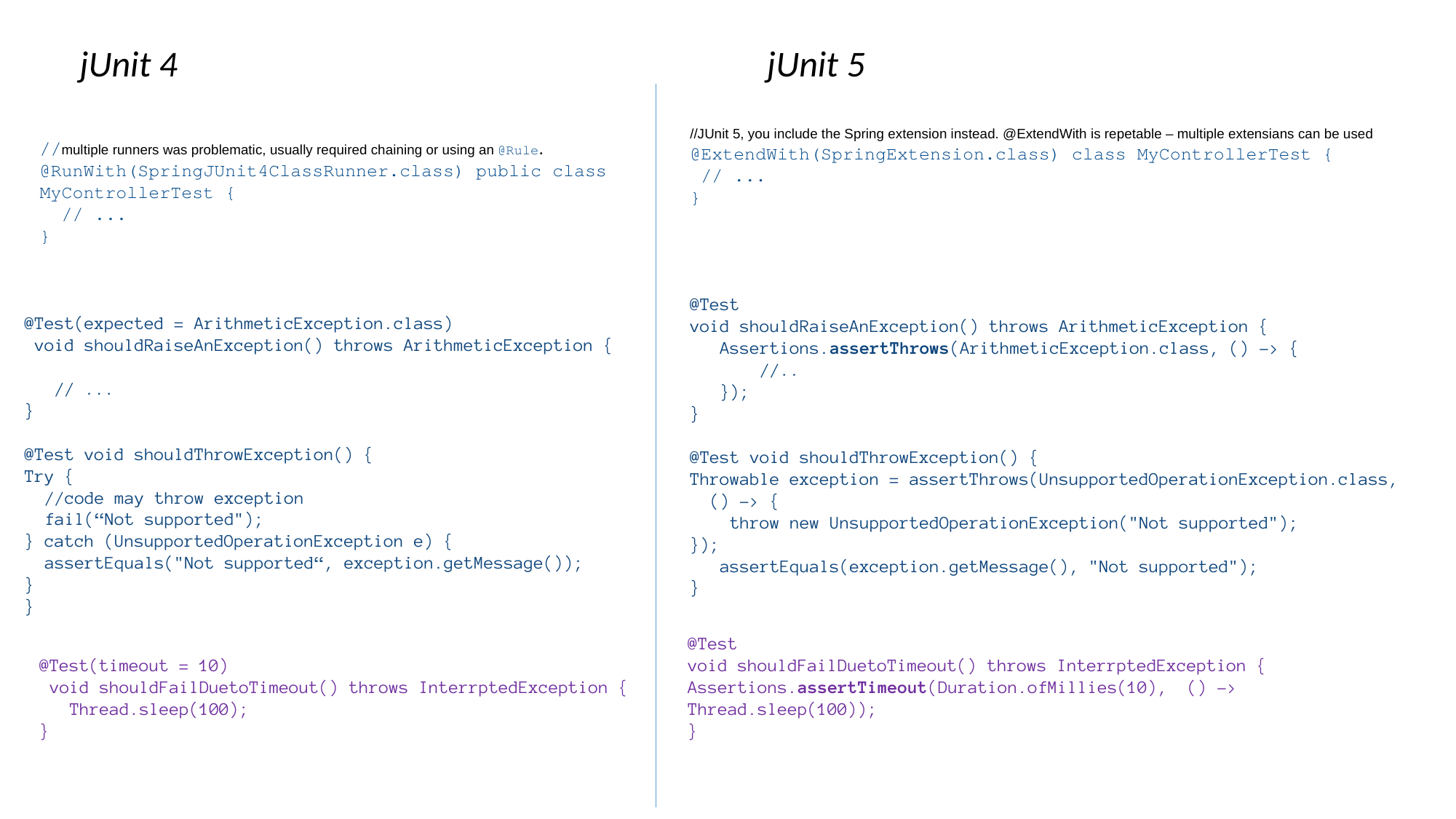

jUnit 4                                                                        jUnit 5

//JUnit 5, you include the Spring extension instead. @ExtendWith is repetable – multiple extensians can be used
@ExtendWith(SpringExtension.class) class MyControllerTest {
 // ...
}

//multiple runners was problematic, usually required chaining or using an @Rule.
@RunWith(SpringJUnit4ClassRunner.class) public class MyControllerTest {
  // ...
}

@Test
void shouldRaiseAnException() throws ArithmeticException {
   Assertions.assertThrows(ArithmeticException.class, () -> {
       //..
   });
}

@Test void shouldThrowException() {
Throwable exception = assertThrows(UnsupportedOperationException.class,
  () -> {
    throw new UnsupportedOperationException("Not supported");
});
   assertEquals(exception.getMessage(), "Not supported");
}
@Test(expected = ArithmeticException.class)
 void shouldRaiseAnException() throws ArithmeticException {
   // ...
}

@Test void shouldThrowException() {
Try {
  //code may throw exception
  fail(“Not supported");
} catch (UnsupportedOperationException e) {
  assertEquals("Not supported“, exception.getMessage());
}
}

@Test
void shouldFailDuetoTimeout() throws InterrptedException {
Assertions.assertTimeout(Duration.ofMillies(10),  () ->     Thread.sleep(100));
}
@Test(timeout = 10)
 void shouldFailDuetoTimeout() throws InterrptedException {
   Thread.sleep(100);
}